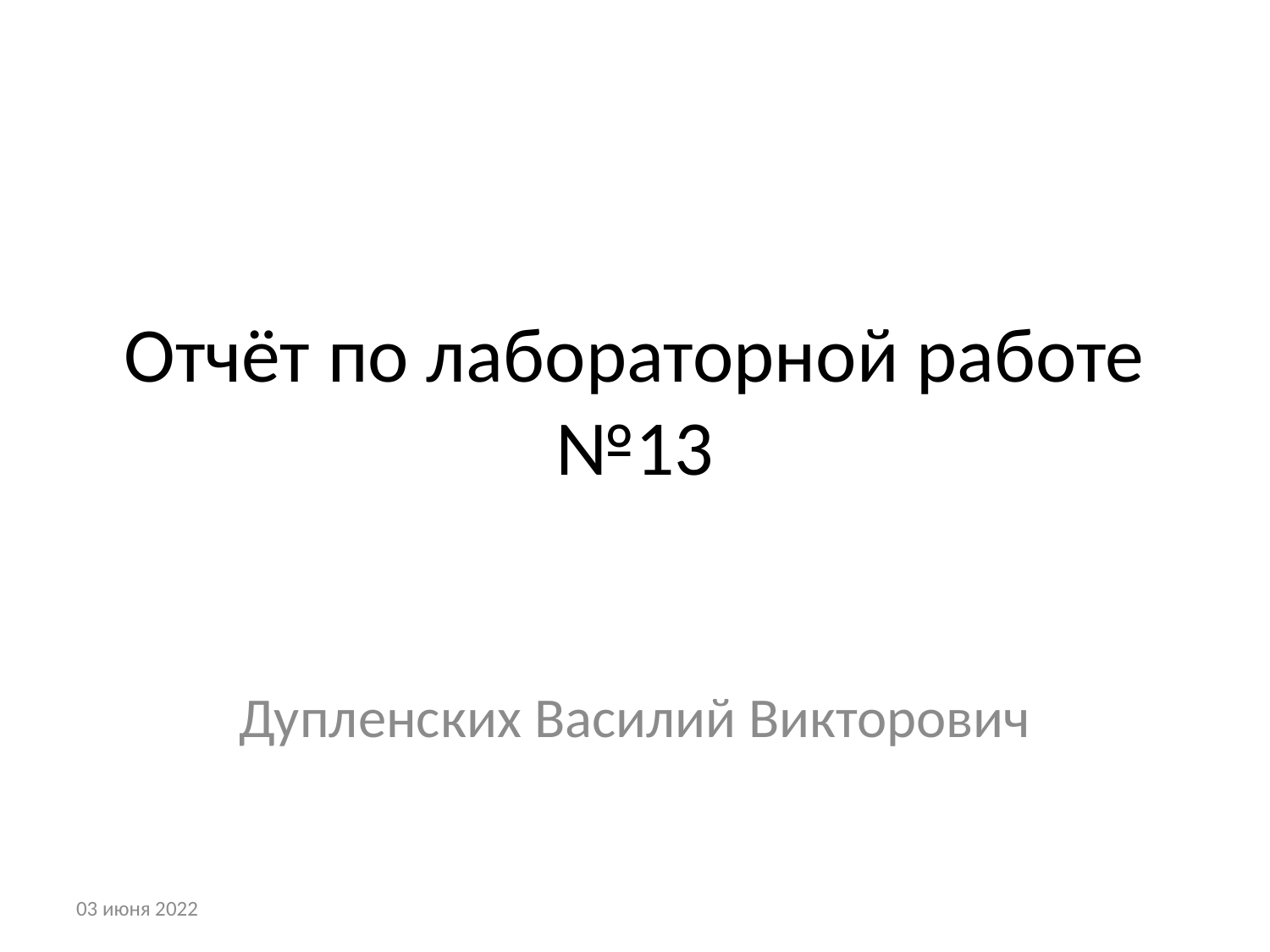

# Отчёт по лабораторной работе №13
Дупленских Василий Викторович
03 июня 2022